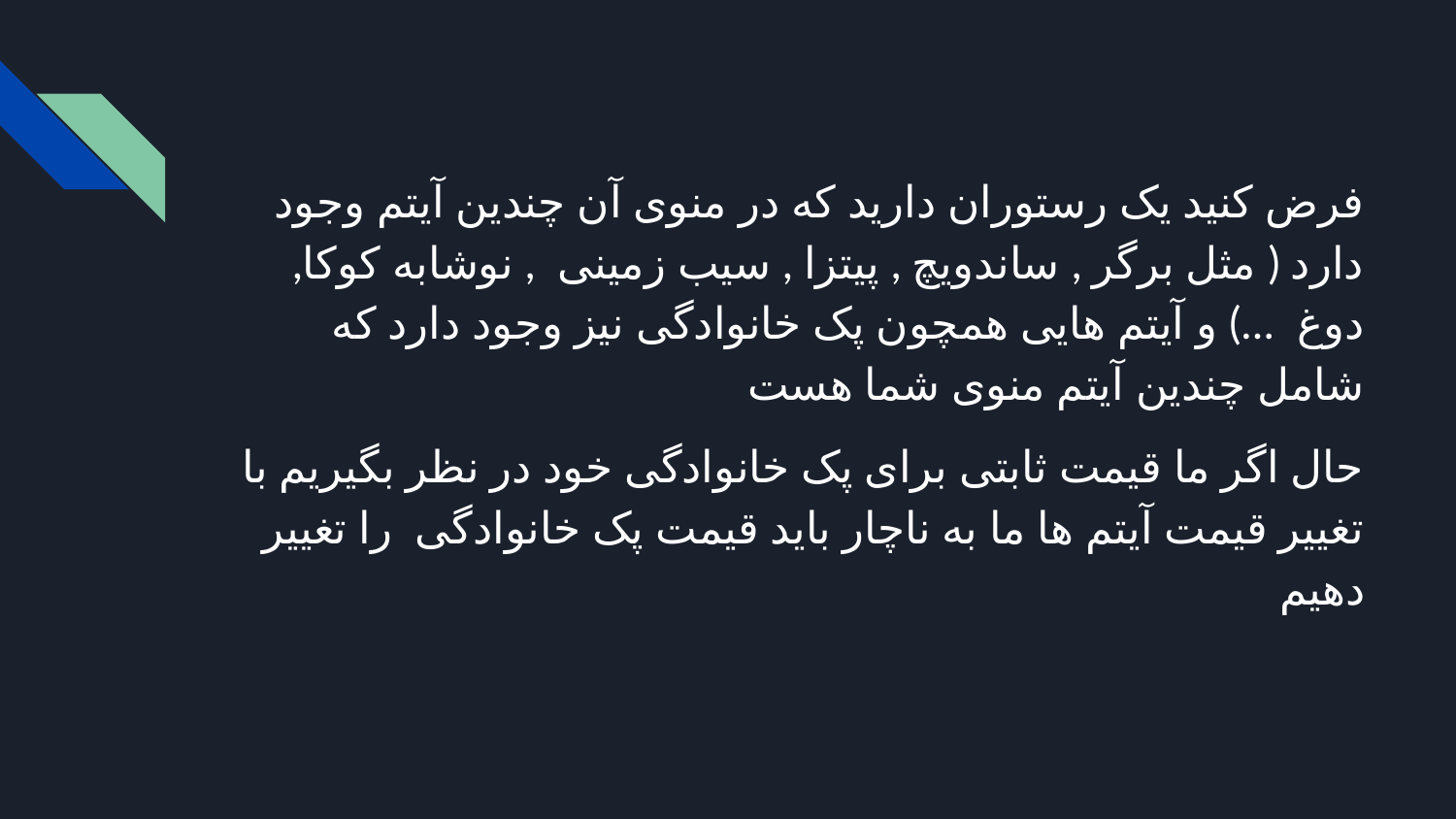

فرض کنید یک رستوران دارید که در منوی آن چندین آیتم وجود دارد ( مثل برگر , ساندویچ , پیتزا , سیب زمینی  , نوشابه کوکا,  دوغ  …) و آیتم هایی همچون پک خانوادگی نیز وجود دارد که شامل چندین آیتم منوی شما هست
حال اگر ما قیمت ثابتی برای پک خانوادگی خود در نظر بگیریم با تغییر قیمت آیتم ها ما به ناچار باید قیمت پک خانوادگی  را تغییر دهیم